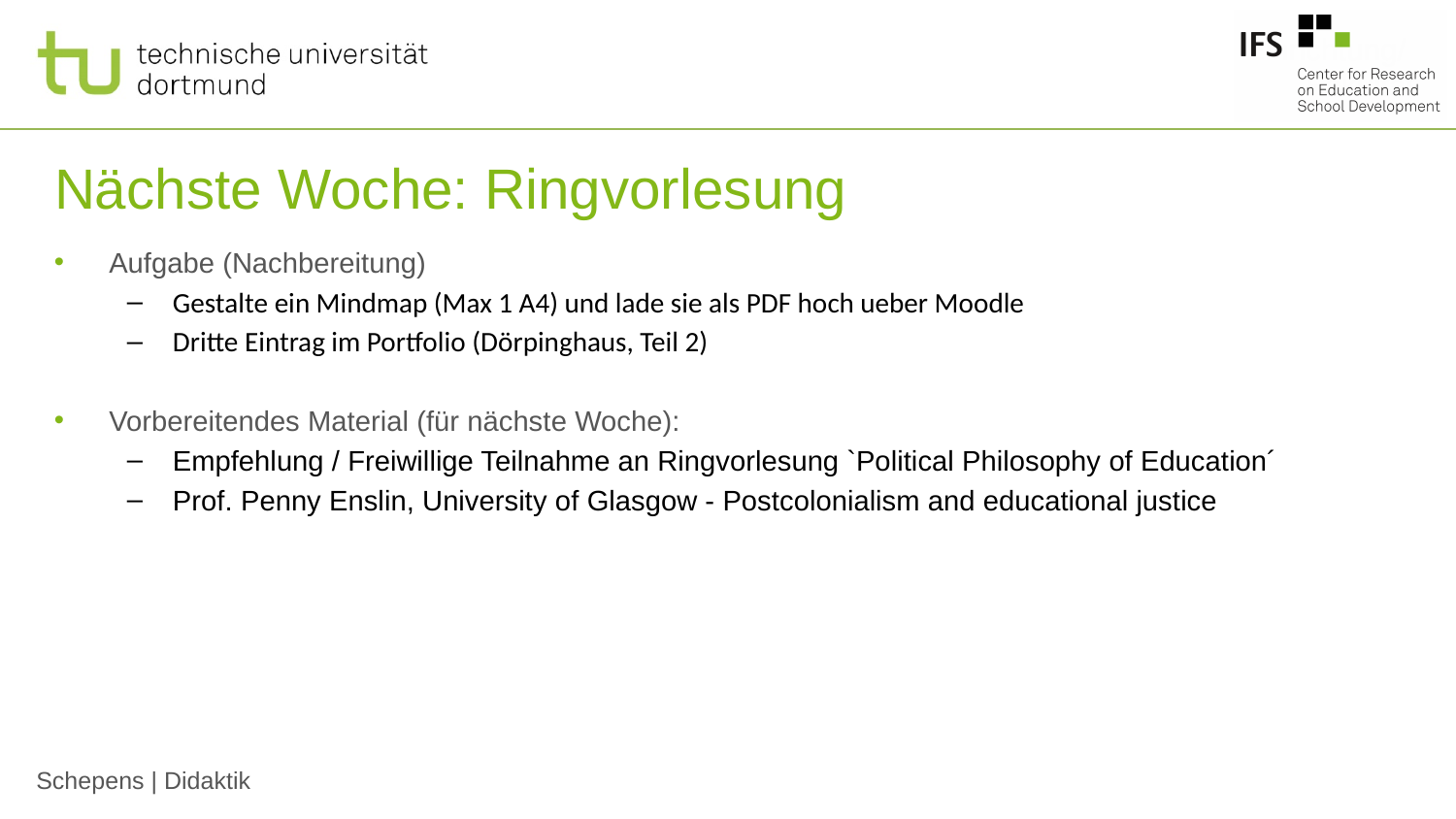

# Nächste Woche: Ringvorlesung
Aufgabe (Nachbereitung)
Gestalte ein Mindmap (Max 1 A4) und lade sie als PDF hoch ueber Moodle
Dritte Eintrag im Portfolio (Dörpinghaus, Teil 2)

Vorbereitendes Material (für nächste Woche):
Empfehlung / Freiwillige Teilnahme an Ringvorlesung `Political Philosophy of Education´
Prof. Penny Enslin, University of Glasgow - Postcolonialism and educational justice